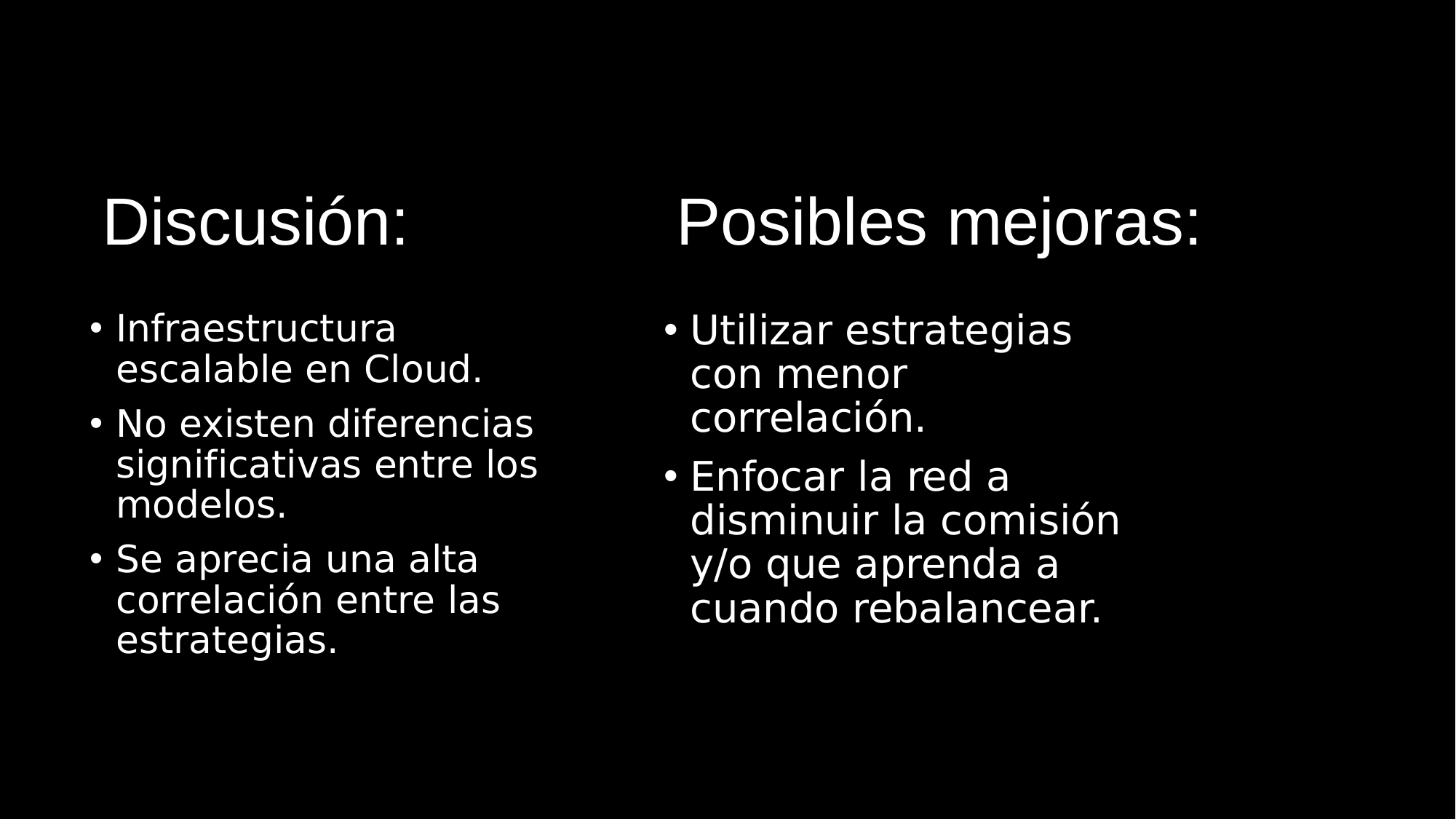

Posibles mejoras:
# Discusión:
Utilizar estrategias con menor correlación.
Enfocar la red a disminuir la comisión y/o que aprenda a cuando rebalancear.
Infraestructura escalable en Cloud.
No existen diferencias significativas entre los modelos.
Se aprecia una alta correlación entre las estrategias.